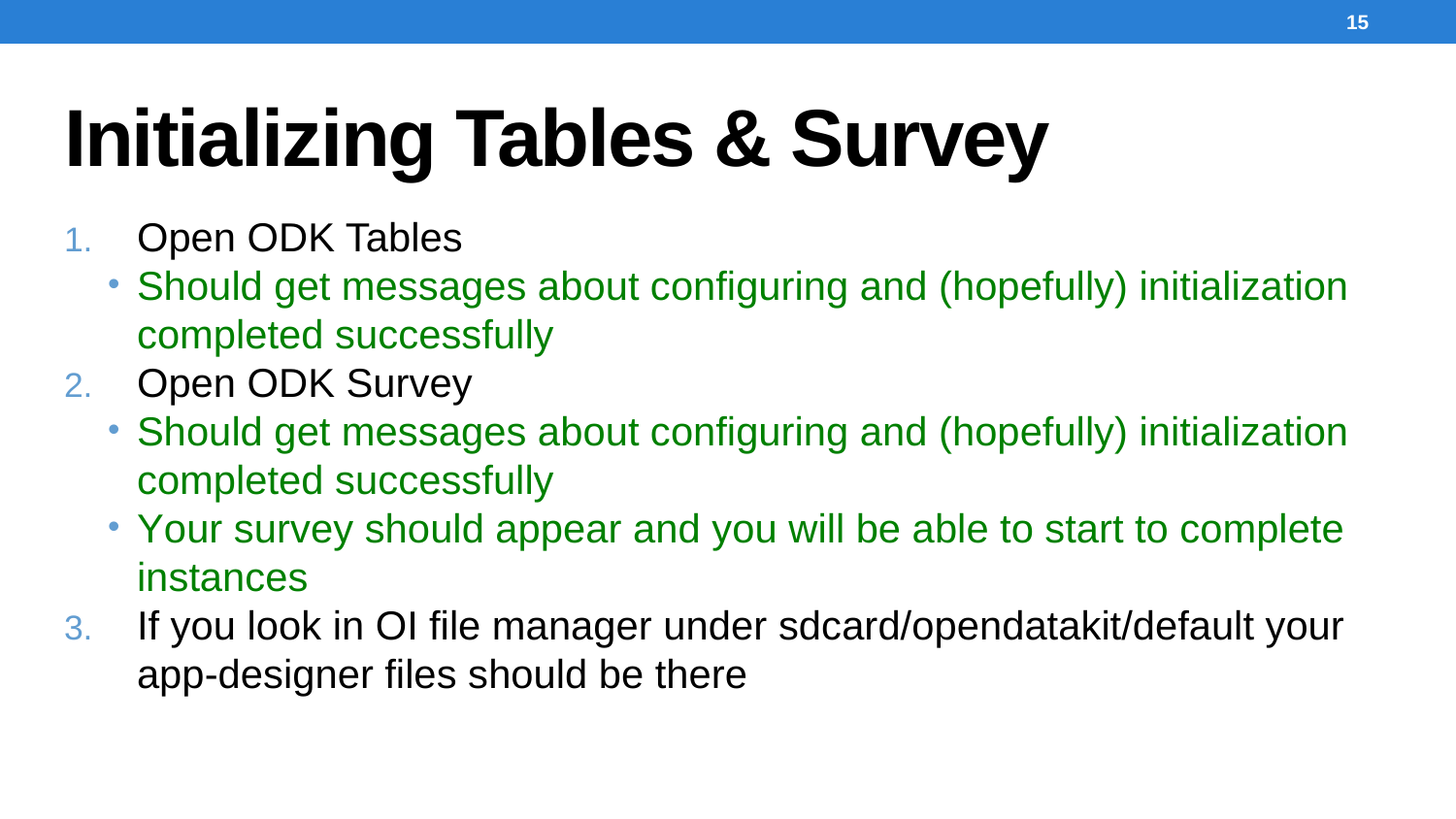

15
# Initializing Tables & Survey
Open ODK Tables
Should get messages about configuring and (hopefully) initialization completed successfully
Open ODK Survey
Should get messages about configuring and (hopefully) initialization completed successfully
Your survey should appear and you will be able to start to complete instances
If you look in OI file manager under sdcard/opendatakit/default your app-designer files should be there
15